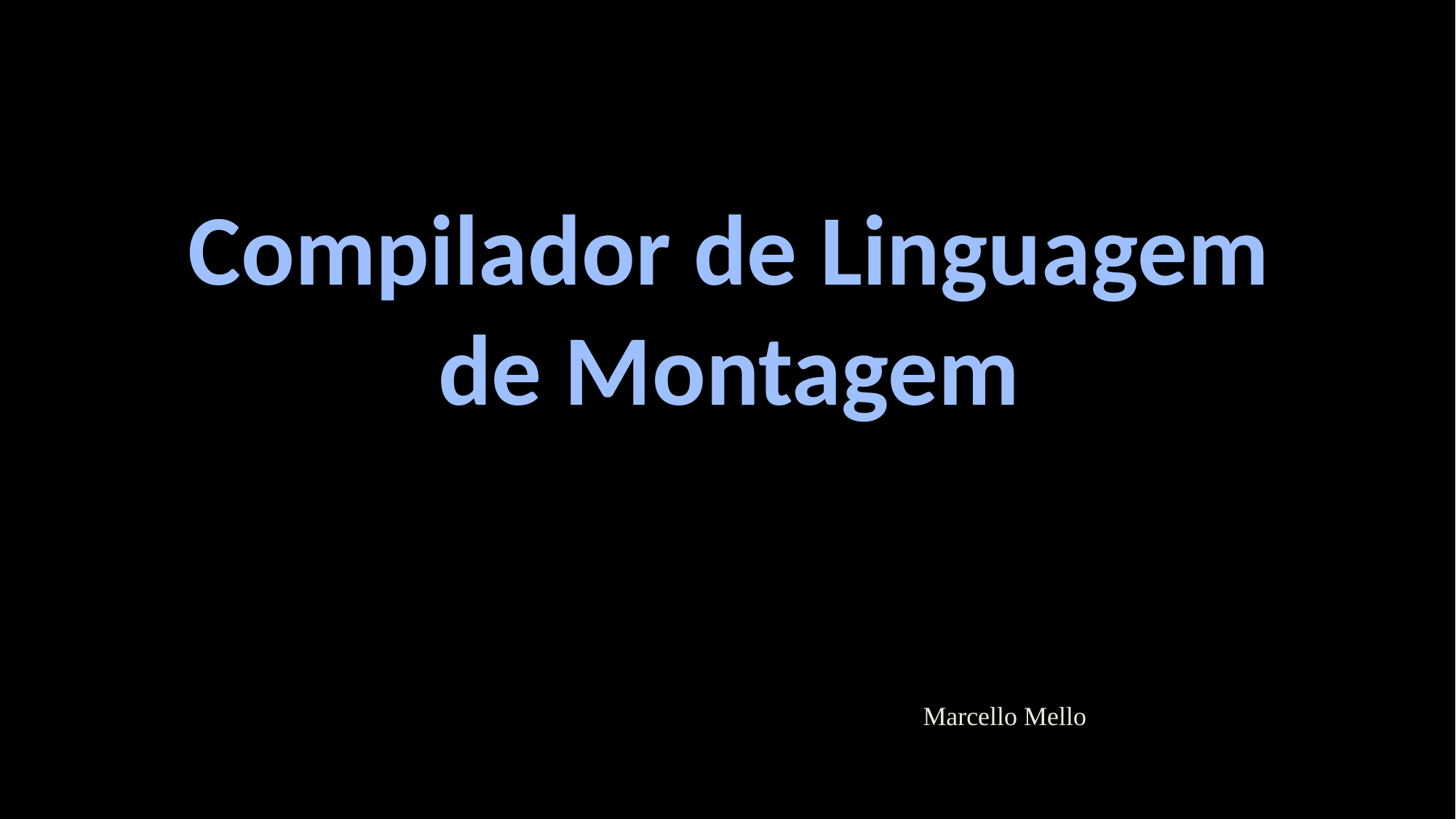

Compilador de Linguagem de Montagem

                                                                                                                            Marcello Mello